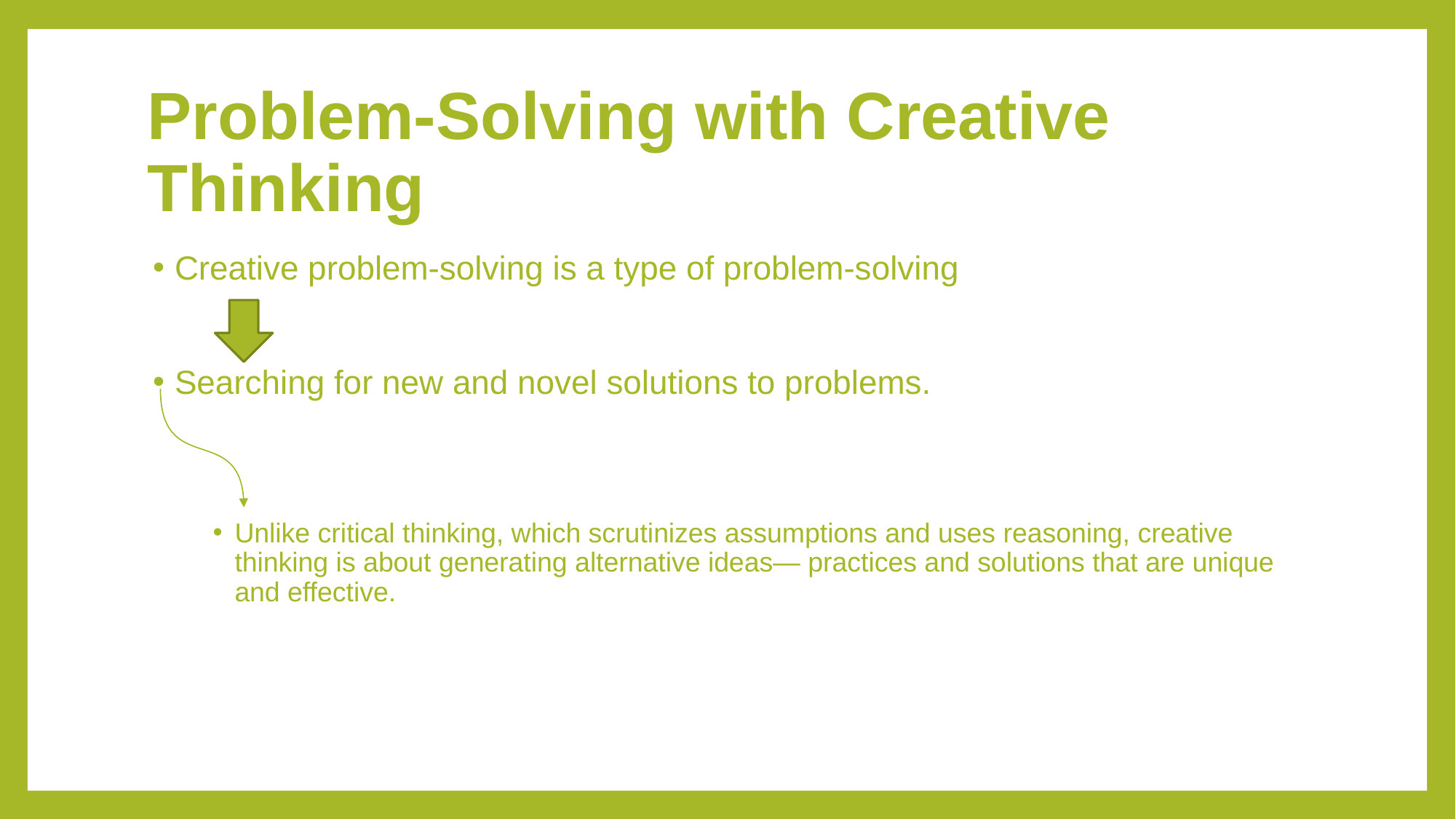

# Problem-Solving with Creative Thinking
Creative problem-solving is a type of problem-solving

Searching for new and novel solutions to problems.

Unlike critical thinking, which scrutinizes assumptions and uses reasoning, creative thinking is about generating alternative ideas— practices and solutions that are unique and effective.